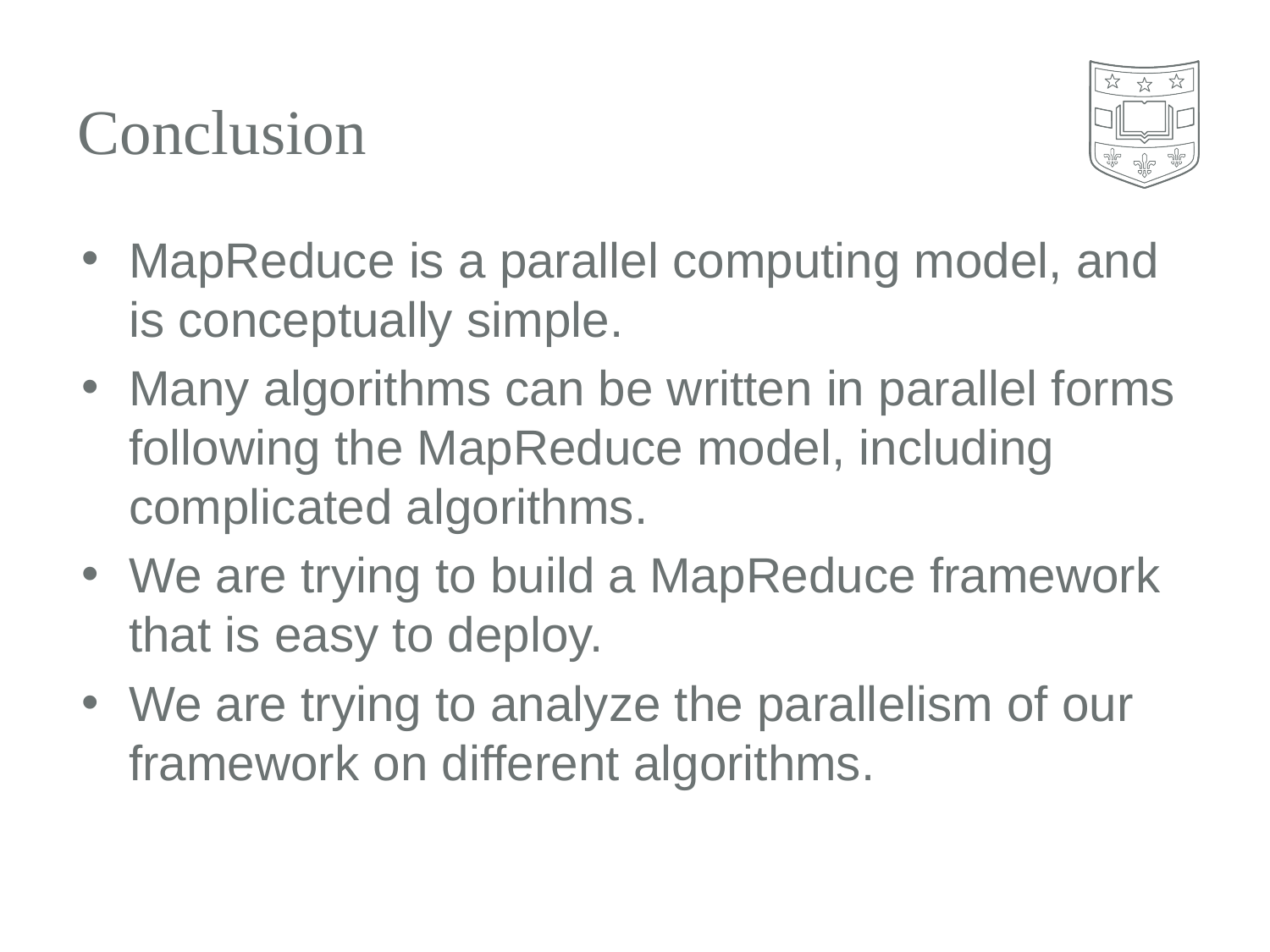

# Conclusion
MapReduce is a parallel computing model, and is conceptually simple.
Many algorithms can be written in parallel forms following the MapReduce model, including complicated algorithms.
We are trying to build a MapReduce framework that is easy to deploy.
We are trying to analyze the parallelism of our framework on different algorithms.